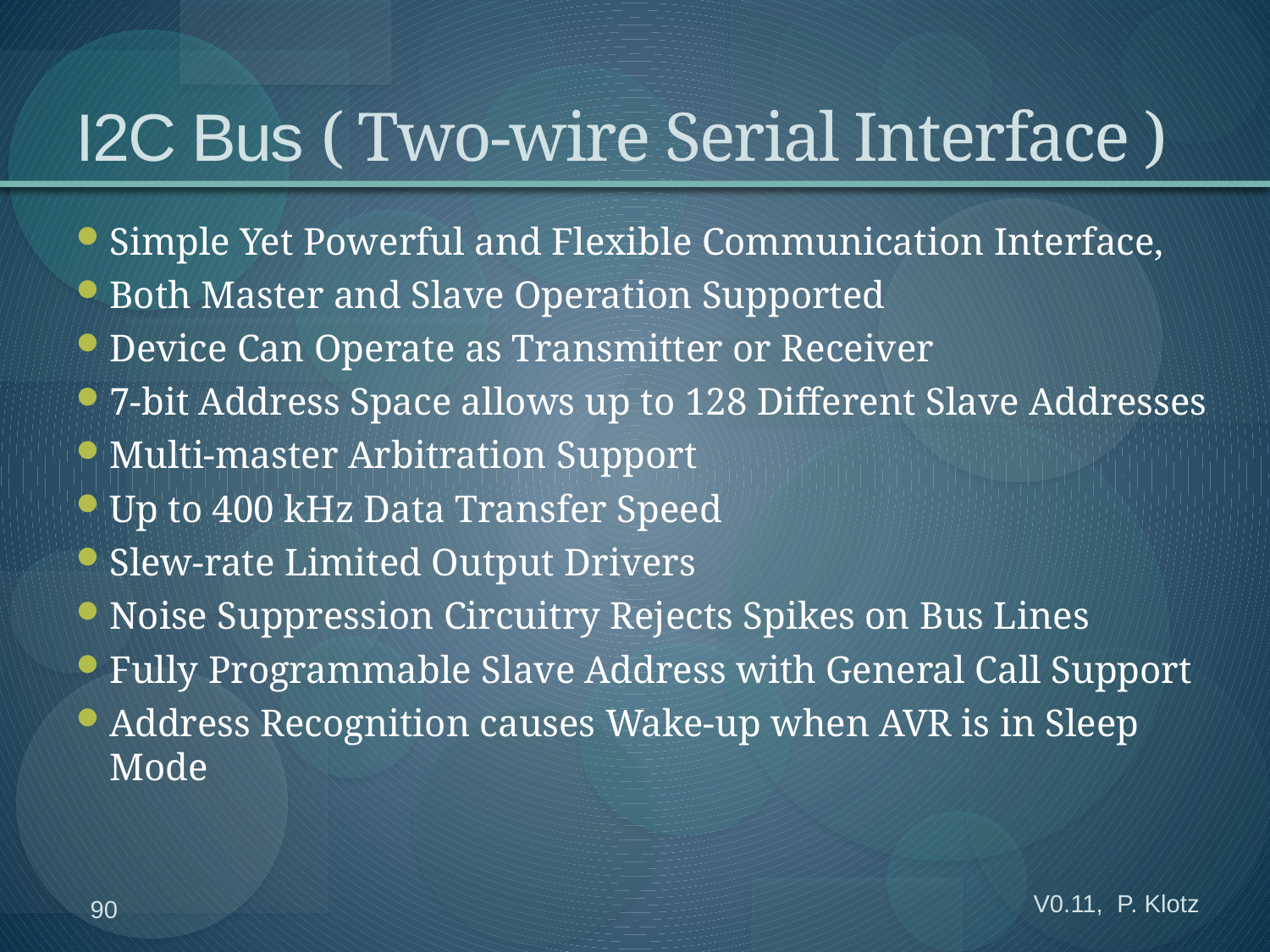

# I2C Bus ( Two-wire Serial Interface )
Simple Yet Powerful and Flexible Communication Interface,
Both Master and Slave Operation Supported
Device Can Operate as Transmitter or Receiver
7-bit Address Space allows up to 128 Different Slave Addresses
Multi-master Arbitration Support
Up to 400 kHz Data Transfer Speed
Slew-rate Limited Output Drivers
Noise Suppression Circuitry Rejects Spikes on Bus Lines
Fully Programmable Slave Address with General Call Support
Address Recognition causes Wake-up when AVR is in Sleep Mode
V0.11,  P. Klotz
90